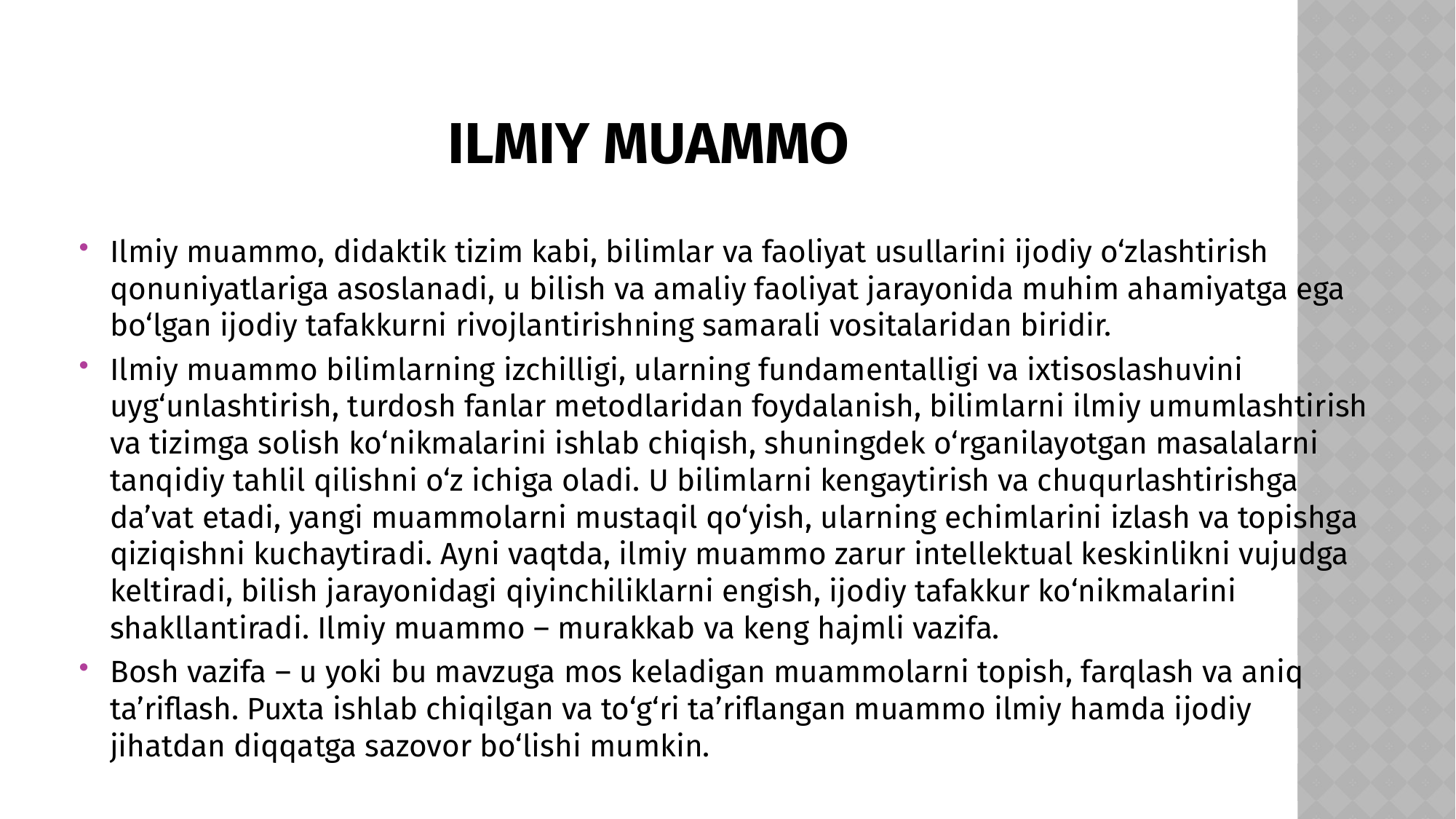

# Ilmiy muammo
Ilmiy muammo, didaktik tizim kabi, bilimlar va faoliyat usullarini ijodiy o‘zlashtirish qonuniyatlariga asoslanadi, u bilish va amaliy faoliyat jarayonida muhim ahamiyatga ega bo‘lgan ijodiy tafakkurni rivojlantirishning samarali vositalaridan biridir.
Ilmiy muammo bilimlarning izchilligi, ularning fundamentalligi va ixtisoslashuvini uyg‘unlashtirish, turdosh fanlar metodlaridan foydalanish, bilimlarni ilmiy umumlashtirish va tizimga solish ko‘nikmalarini ishlab chiqish, shuningdek o‘rganilayotgan masalalarni tanqidiy tahlil qilishni o‘z ichiga oladi. U bilimlarni kengaytirish va chuqurlashtirishga da’vat etadi, yangi muammolarni mustaqil qo‘yish, ularning echimlarini izlash va topishga qiziqishni kuchaytiradi. Ayni vaqtda, ilmiy muammo zarur intellektual keskinlikni vujudga keltiradi, bilish jarayonidagi qiyinchiliklarni engish, ijodiy tafakkur ko‘nikmalarini shakllantiradi. Ilmiy muammo – murakkab va keng hajmli vazifa.
Bosh vazifa – u yoki bu mavzuga mos keladigan muammolarni topish, farqlash va aniq ta’riflash. Puxta ishlab chiqilgan va to‘g‘ri ta’riflangan muammo ilmiy hamda ijodiy jihatdan diqqatga sazovor bo‘lishi mumkin.